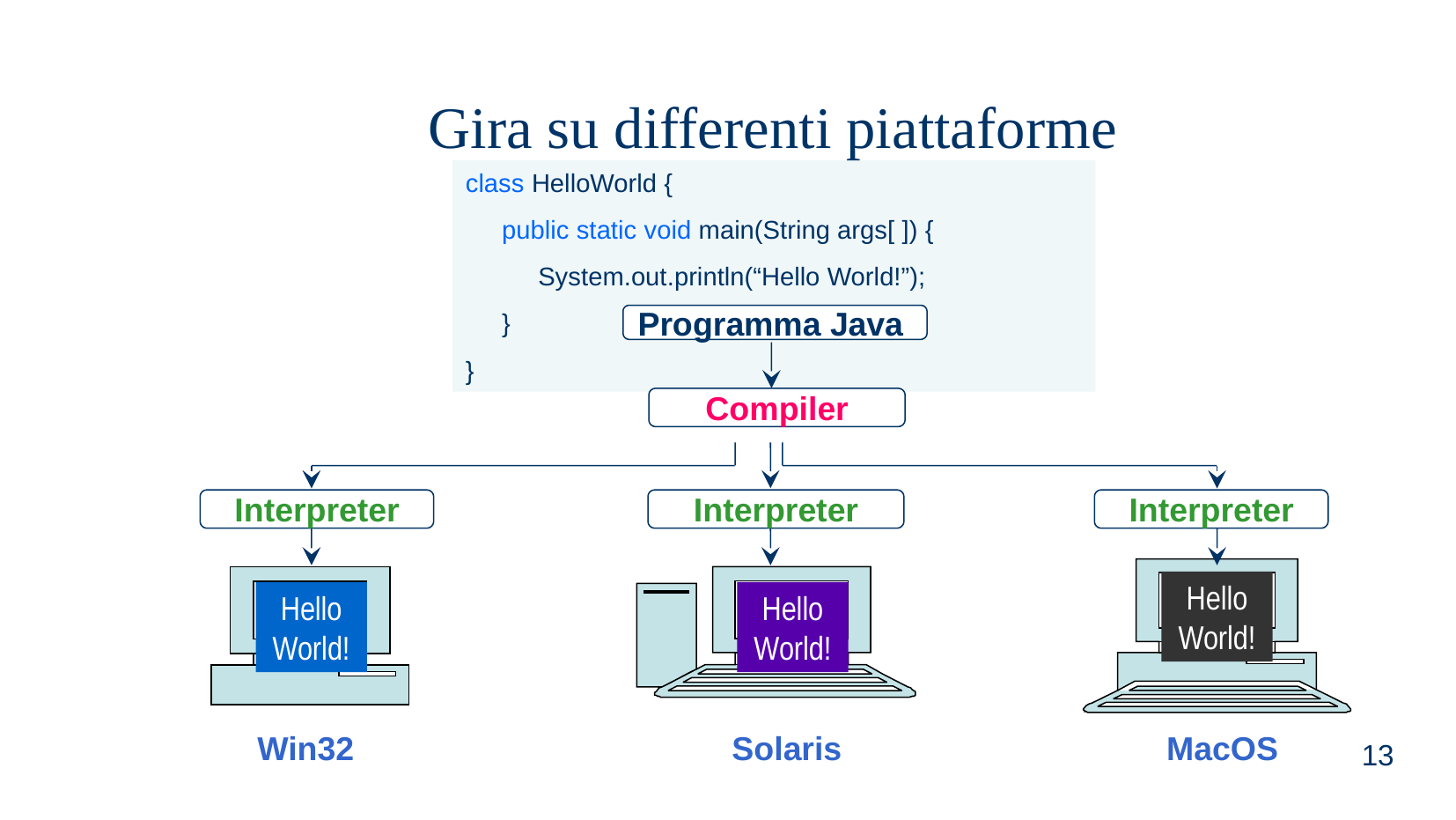

Gira su differenti piattaforme
class HelloWorld {
     public static void main(String args[ ]) {
          System.out.println(“Hello World!”);
     }
}
Programma Java

Compiler

Interpreter

Hello World!
Win32

Interpreter

Hello World!
Solaris

Interpreter

Hello World!
MacOS
13